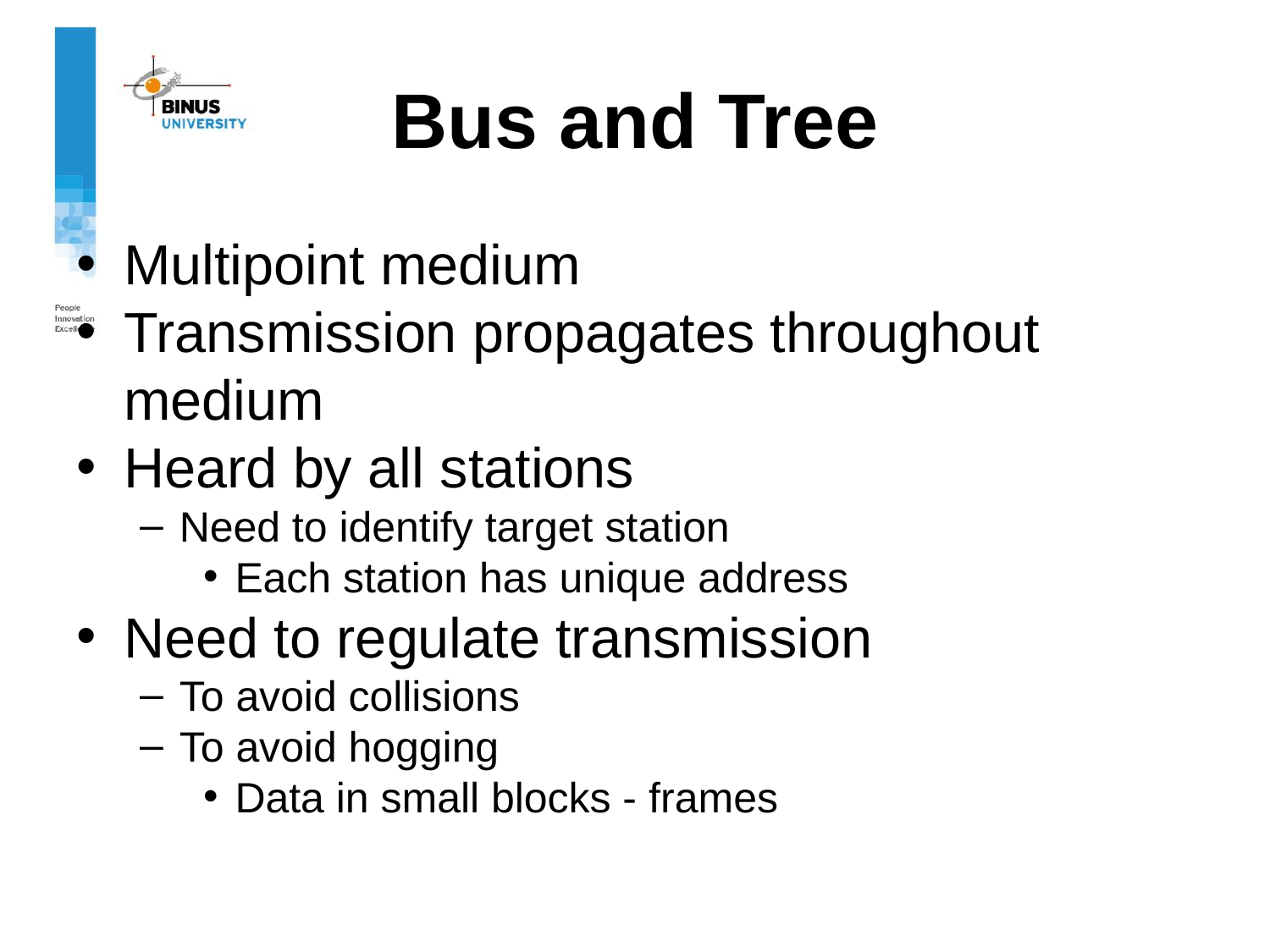

# Bus and Tree
Multipoint medium
Transmission propagates throughout medium
Heard by all stations
Need to identify target station
Each station has unique address
Need to regulate transmission
To avoid collisions
To avoid hogging
Data in small blocks - frames